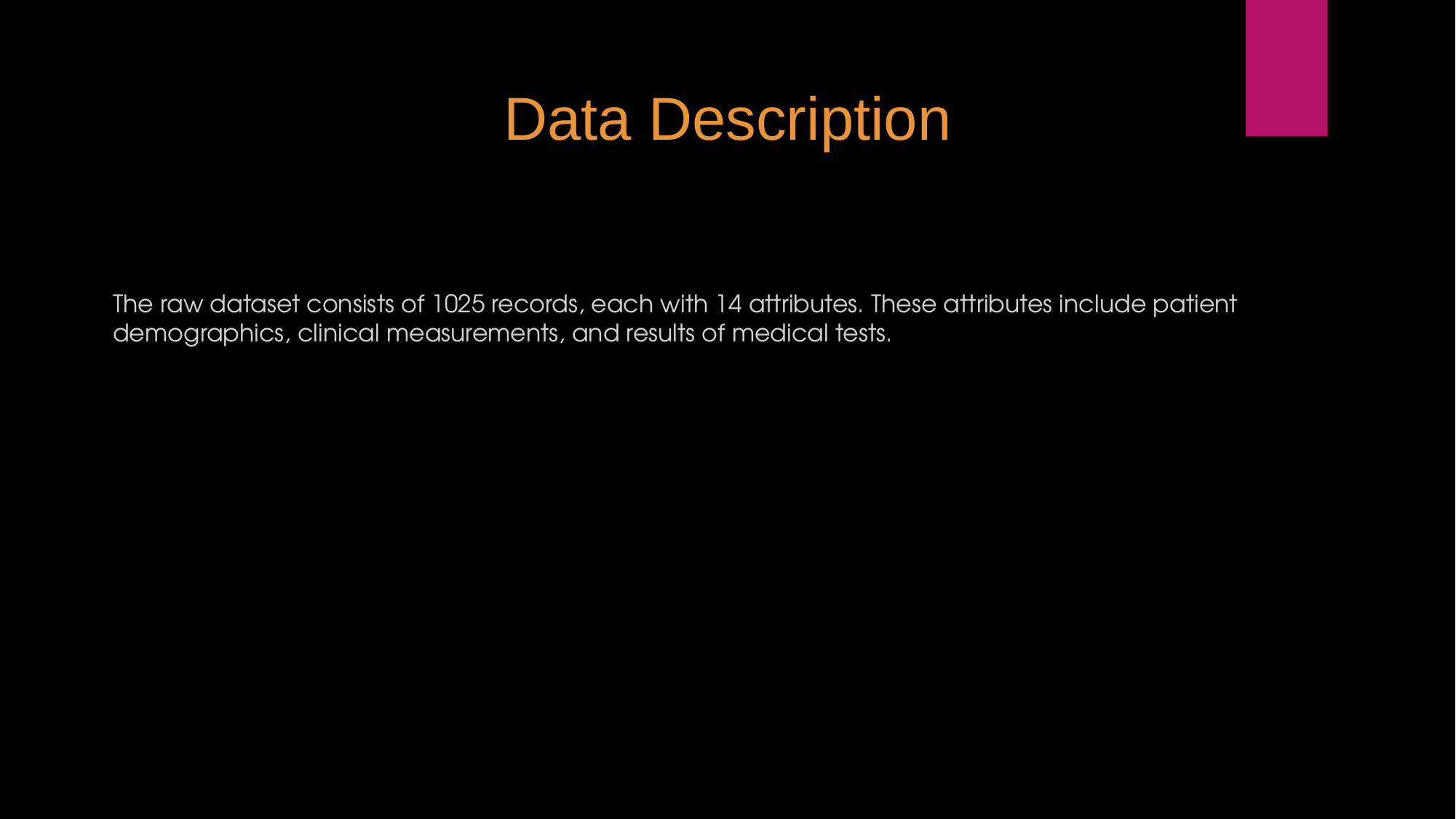

Data Description
The raw dataset consists of 1025 records, each with 14 attributes. These attributes include patient demographics, clinical measurements, and results of medical tests.